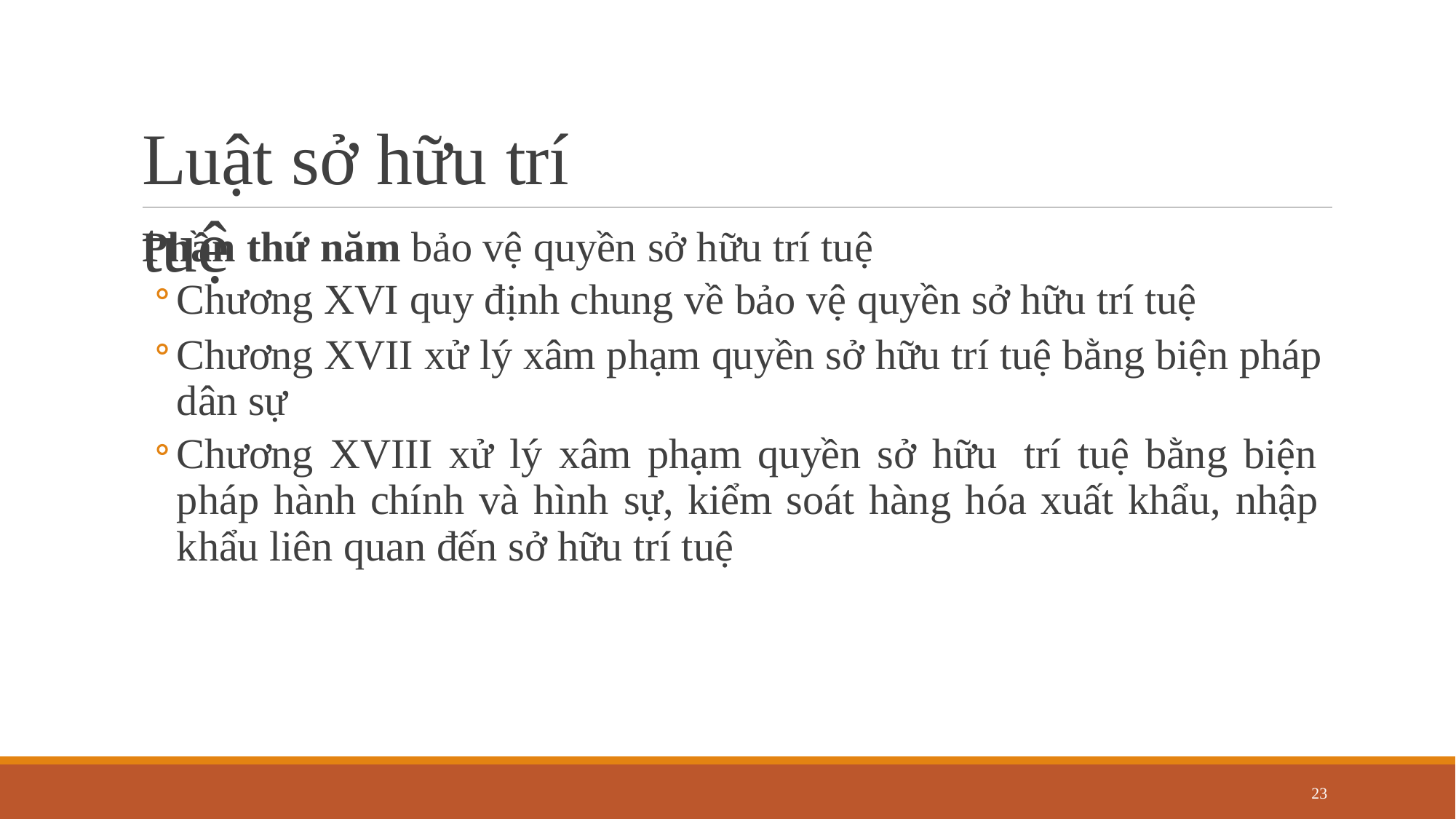

# Luật sở hữu trí tuệ
Phần thứ năm bảo vệ quyền sở hữu trí tuệ
Chương XVI quy định chung về bảo vệ quyền sở hữu trí tuệ
Chương XVII xử lý xâm phạm quyền sở hữu trí tuệ bằng biện pháp  dân sự
Chương XVIII xử lý xâm phạm quyền sở hữu trí tuệ bằng biện  pháp hành chính và hình sự, kiểm soát hàng hóa xuất khẩu, nhập  khẩu liên quan đến sở hữu trí tuệ
23